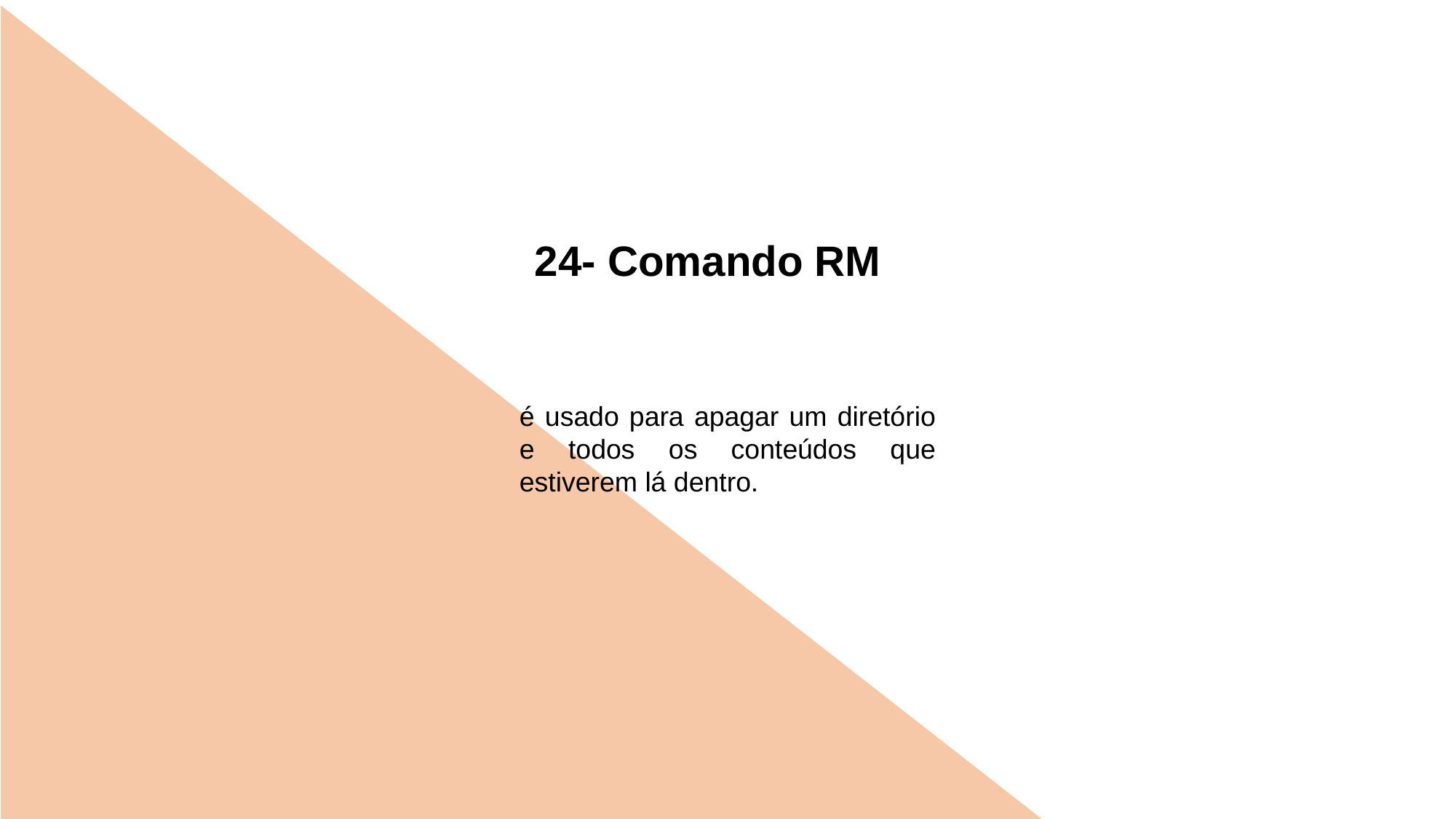

24- Comando RM

é usado para apagar um diretório e todos os conteúdos que estiverem lá dentro.